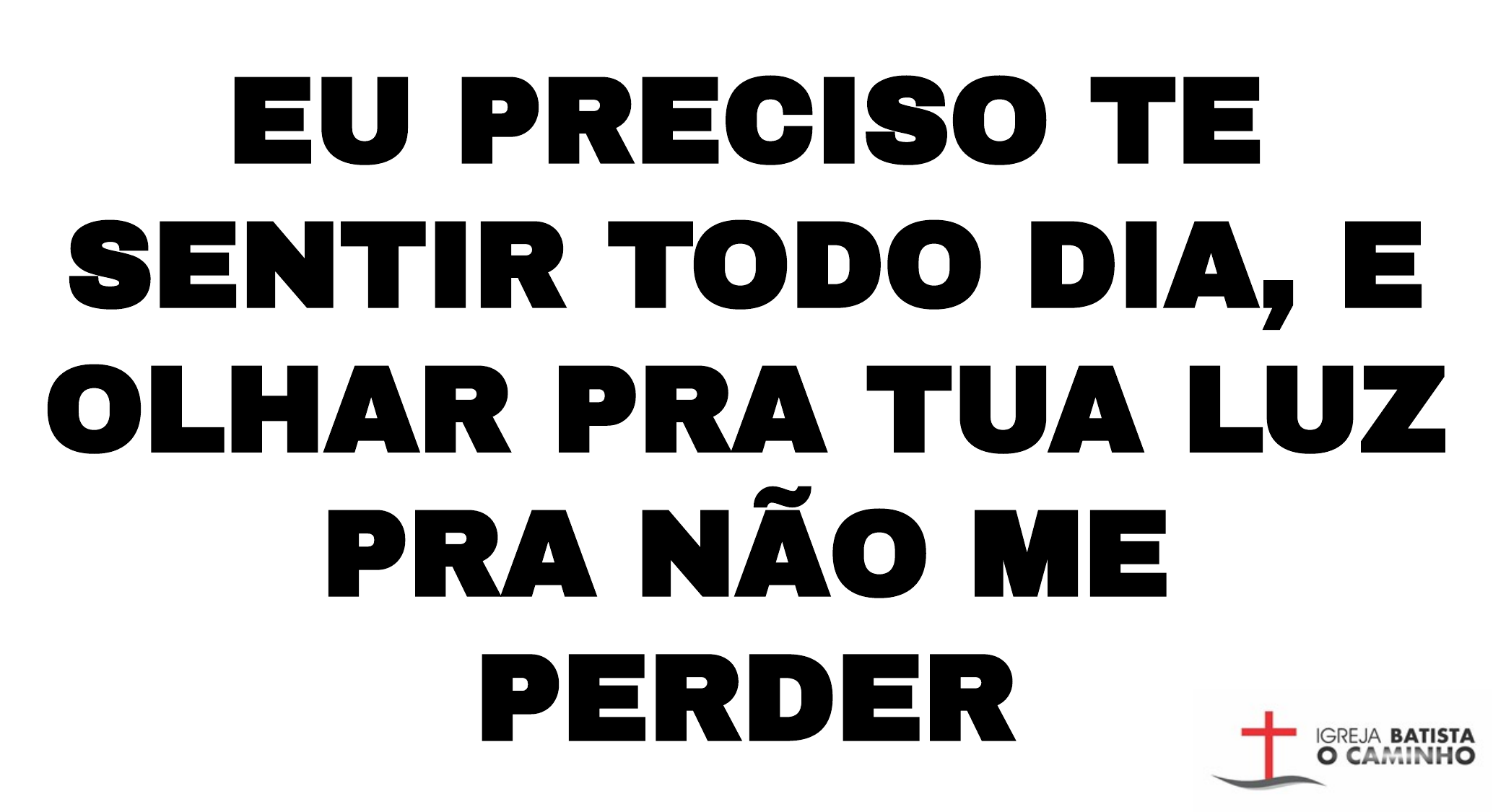

EU PRECISO TE SENTIR TODO DIA, E OLHAR PRA TUA LUZ PRA NÃO ME PERDER